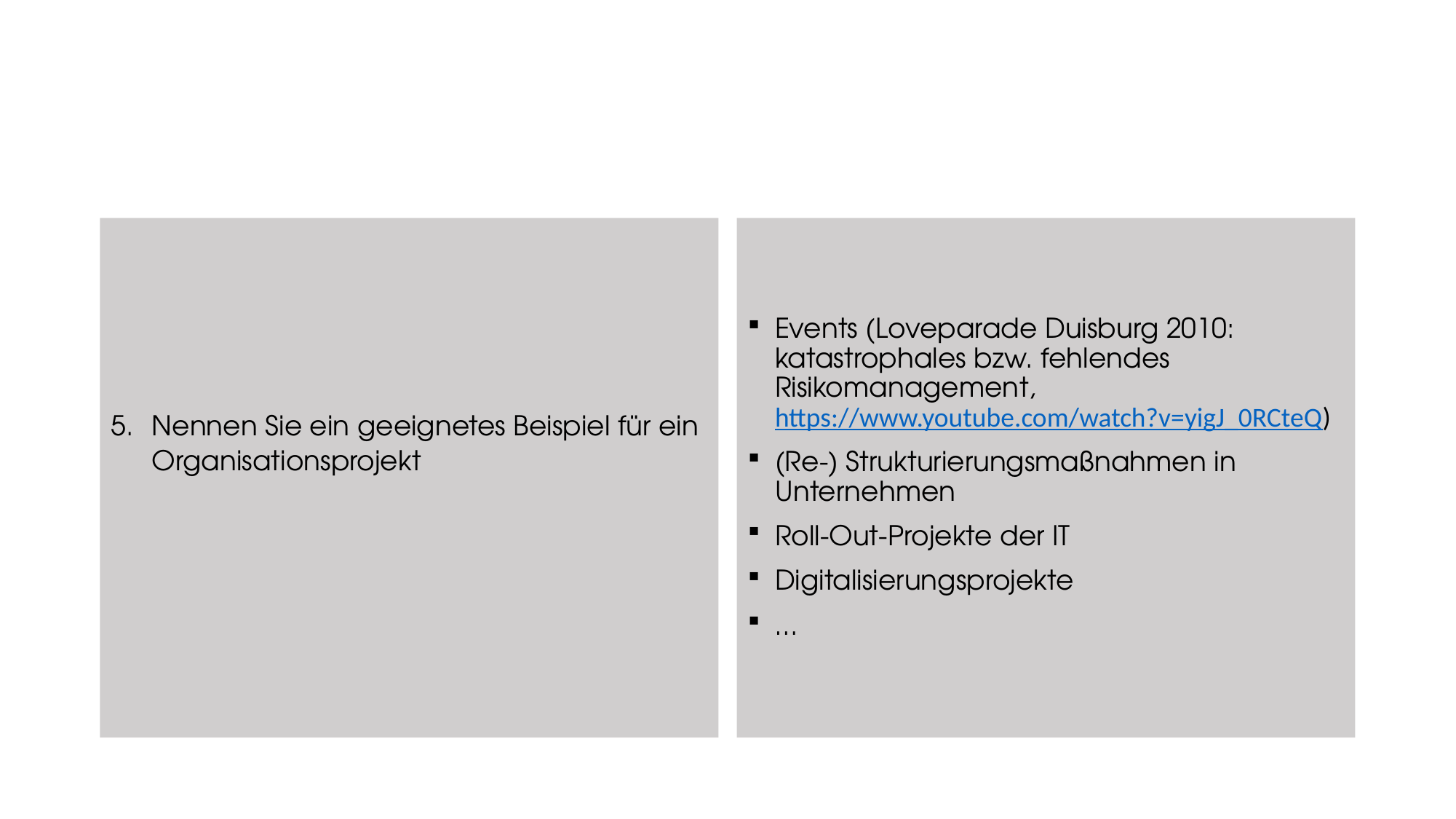

Nennen Sie ein geeignetes Beispiel für ein Organisationsprojekt

Events (Loveparade Duisburg 2010: katastrophales bzw. fehlendes Risikomanagement, https://www.youtube.com/watch?v=yigJ_0RCteQ)
(Re-) Strukturierungsmaßnahmen in Unternehmen
Roll-Out-Projekte der IT
Digitalisierungsprojekte
…